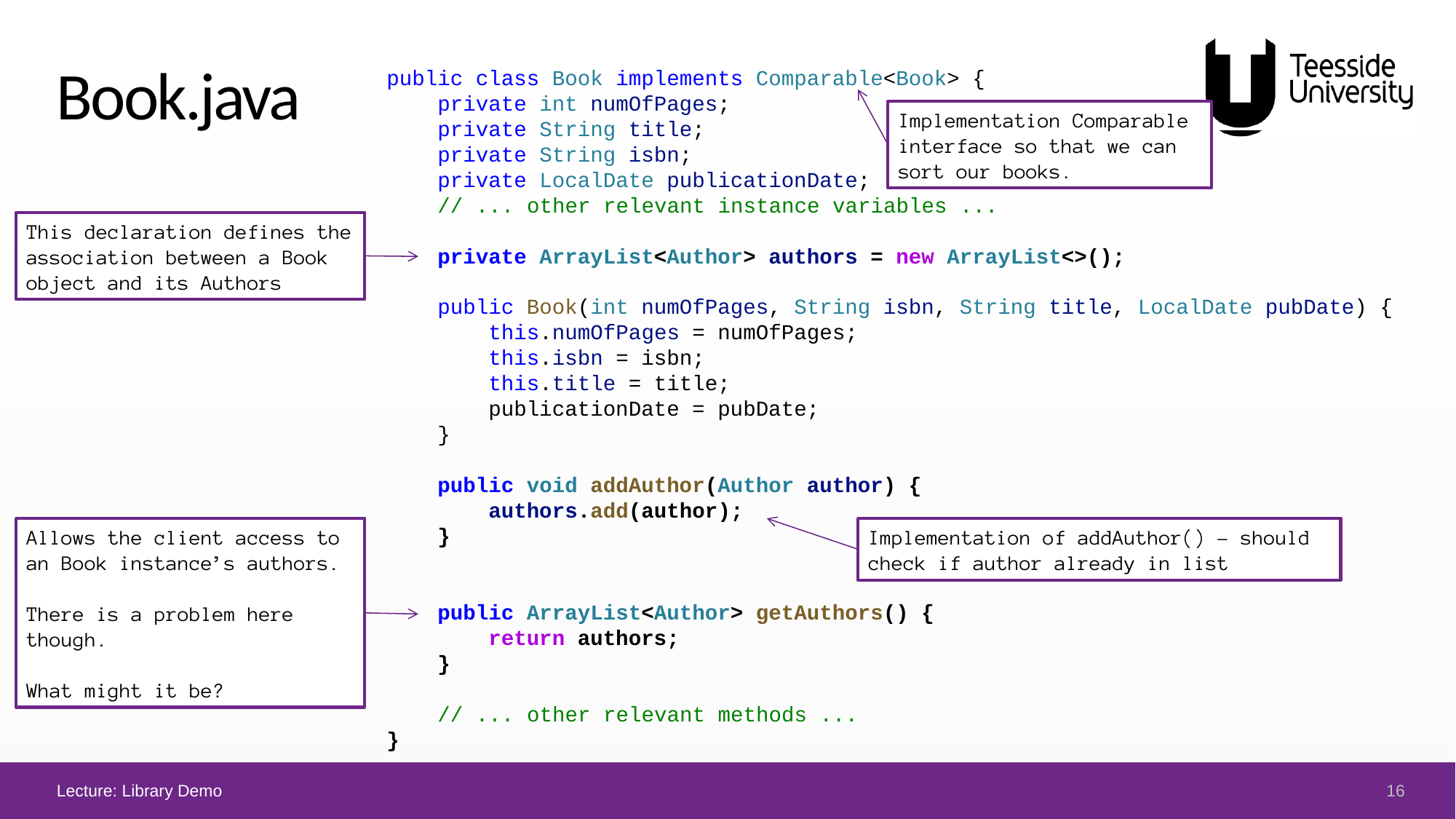

# Book.java
public class Book implements Comparable<Book> {
    private int numOfPages;
    private String title;
    private String isbn;
    private LocalDate publicationDate;
    // ... other relevant instance variables ...

    private ArrayList<Author> authors = new ArrayList<>();
    public Book(int numOfPages, String isbn, String title, LocalDate pubDate) {
        this.numOfPages = numOfPages;
        this.isbn = isbn;
        this.title = title;
        publicationDate = pubDate;
    }

    public void addAuthor(Author author) {
        authors.add(author);
    }
    public ArrayList<Author> getAuthors() {
        return authors;
    }

    // ... other relevant methods ...
}
Implementation Comparable interface so that we can sort our books.
This declaration defines the association between a Book object and its Authors
Allows the client access to an Book instance’s authors.

There is a problem here though.

What might it be?
Implementation of addAuthor() – should check if author already in list
16
Lecture: Library Demo